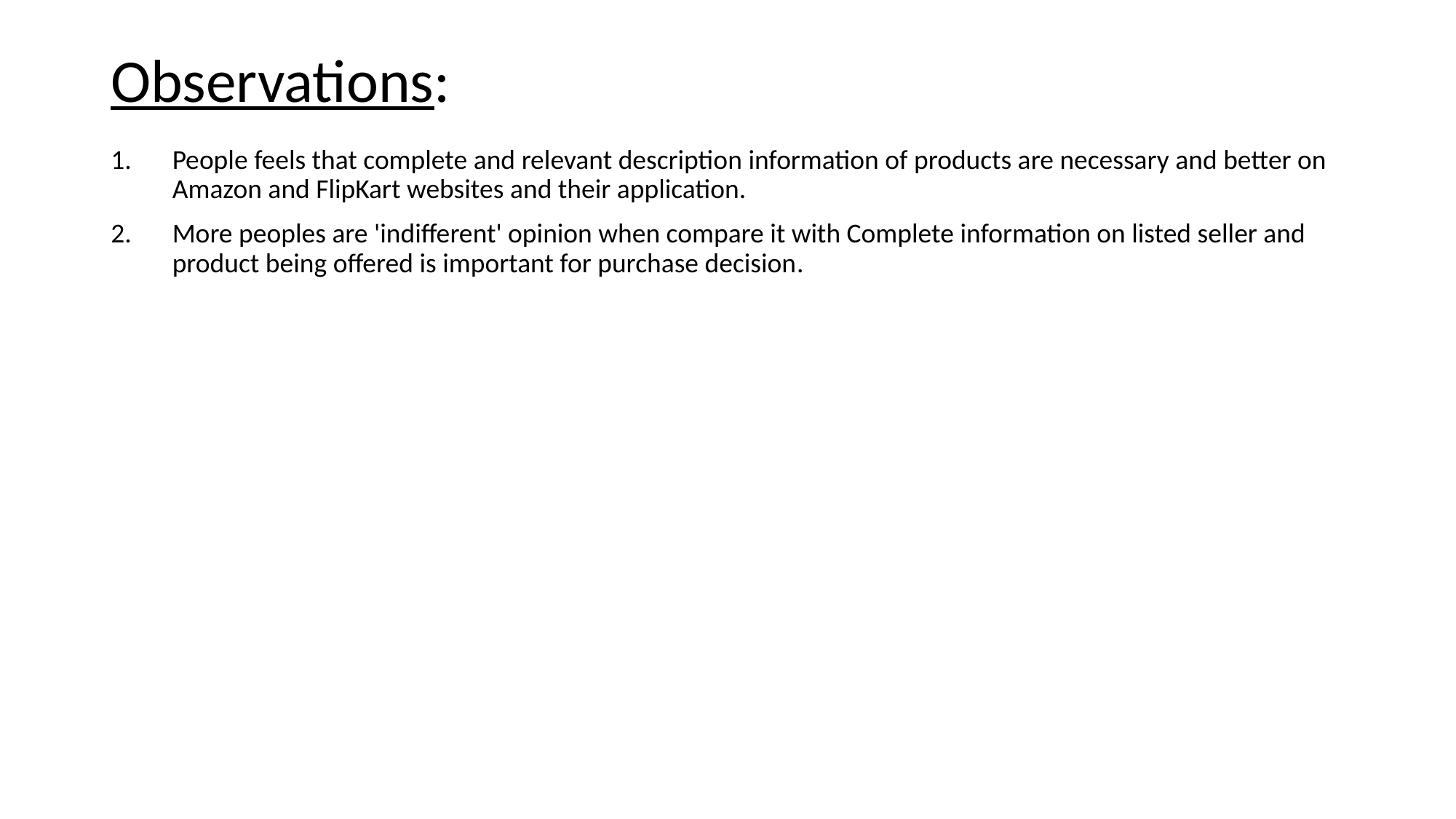

# Observations:
People feels that complete and relevant description information of products are necessary and better on Amazon and FlipKart websites and their application.
More peoples are 'indifferent' opinion when compare it with Complete information on listed seller and product being offered is important for purchase decision.